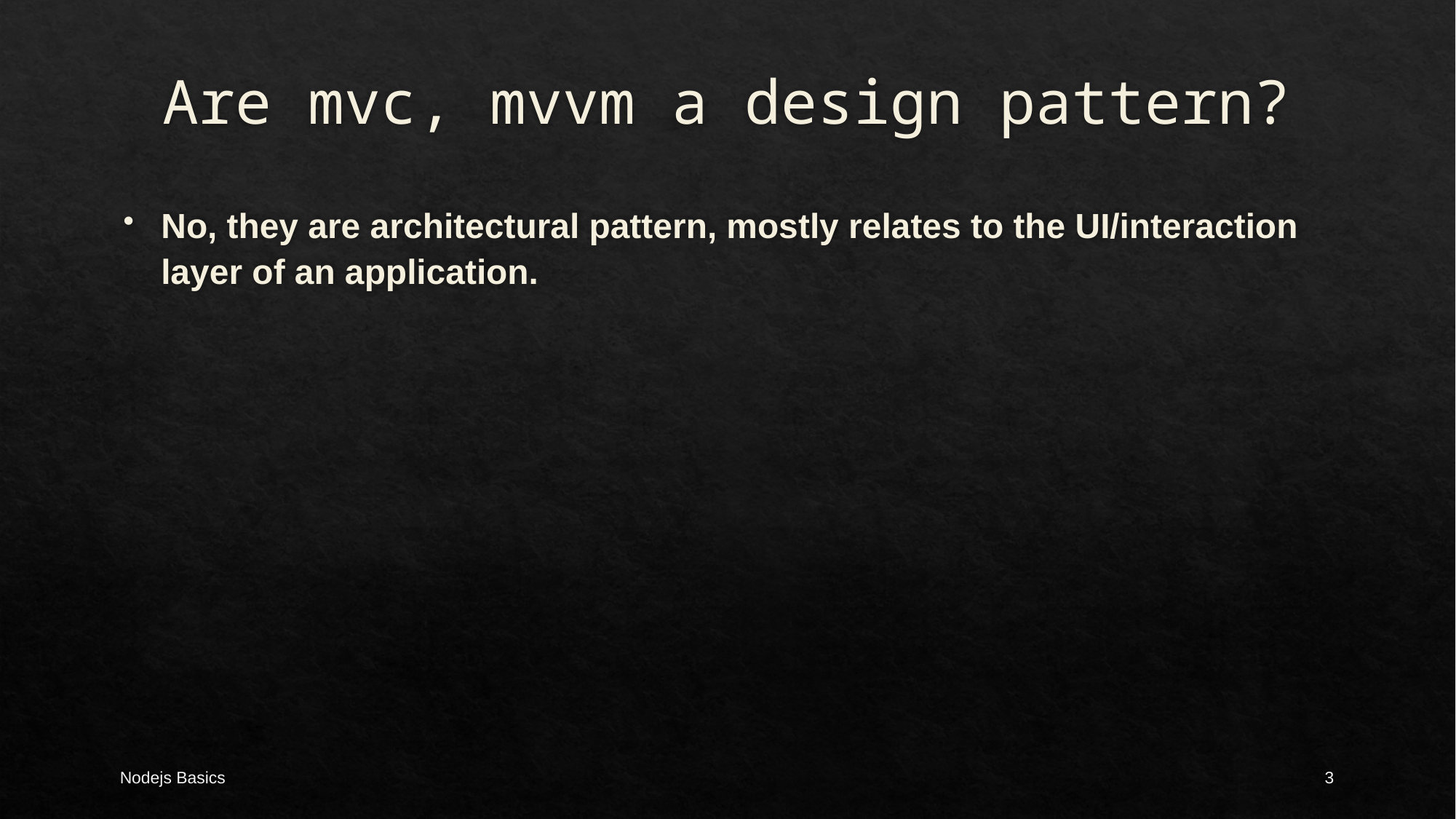

# Are mvc, mvvm a design pattern?
No, they are architectural pattern, mostly relates to the UI/interaction layer of an application.
Nodejs Basics
3